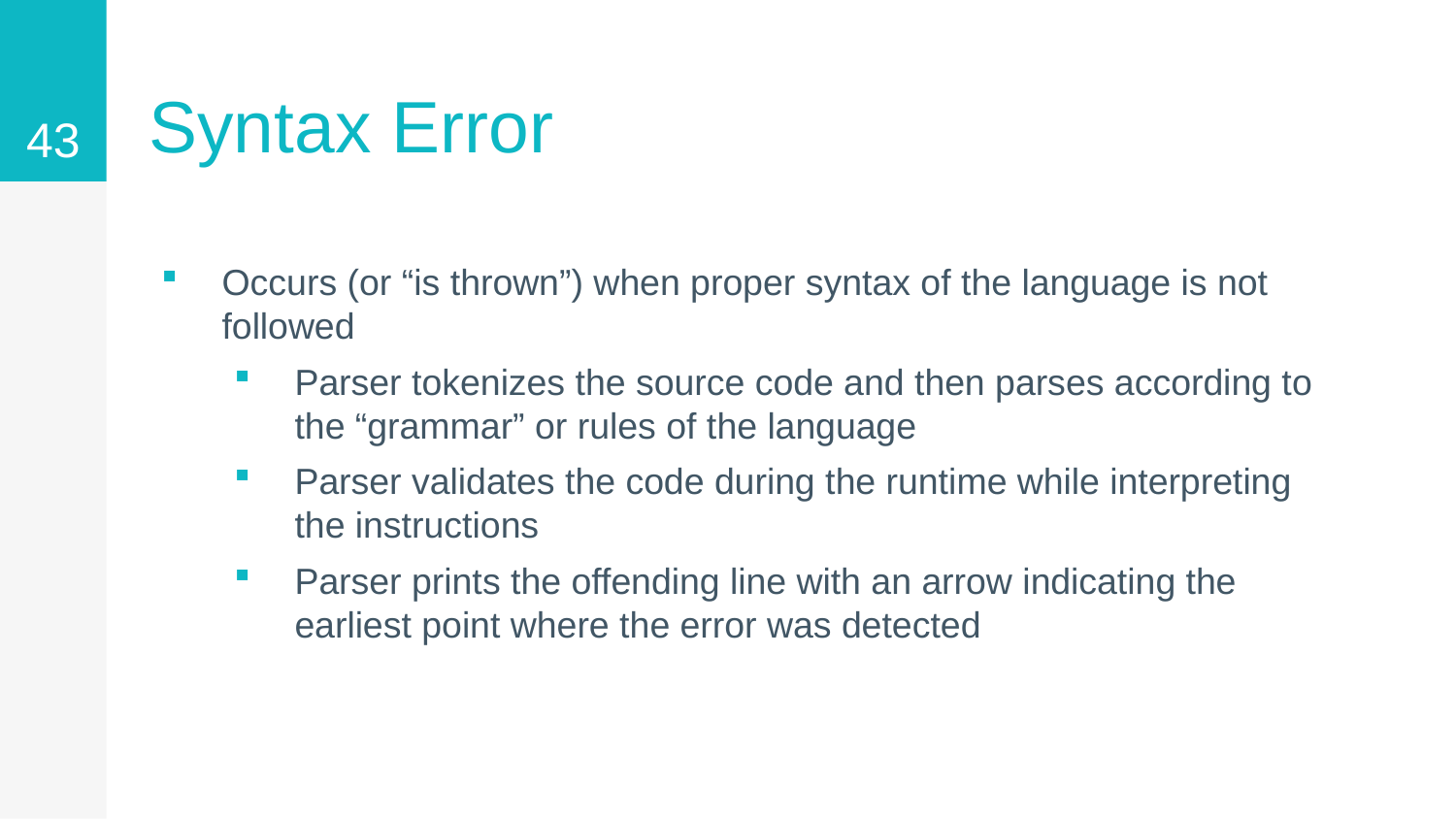

43
# Syntax Error
Occurs (or “is thrown”) when proper syntax of the language is not followed
Parser tokenizes the source code and then parses according to the “grammar” or rules of the language
Parser validates the code during the runtime while interpreting the instructions
Parser prints the offending line with an arrow indicating the earliest point where the error was detected